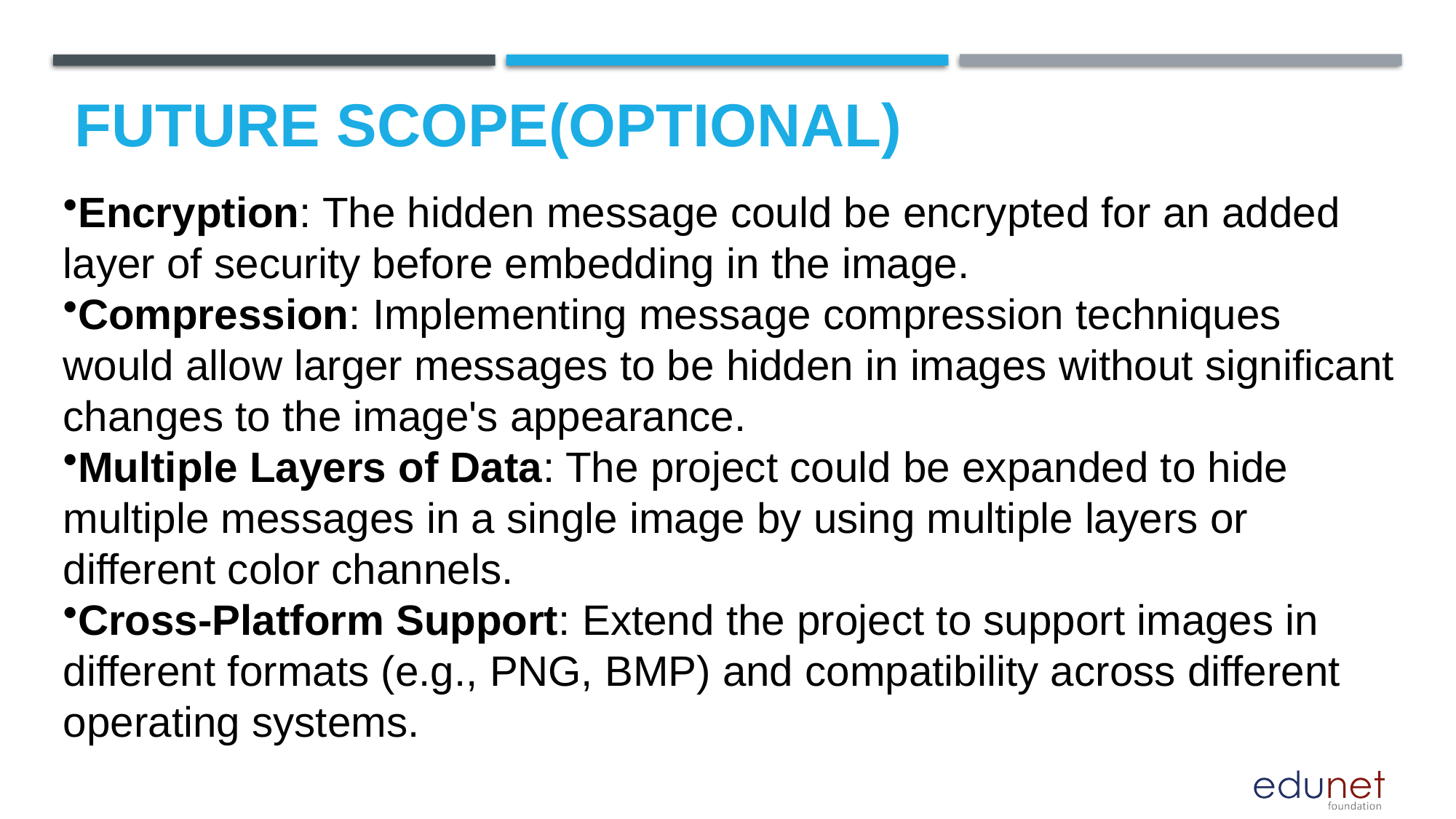

Future scope(optional)
Encryption: The hidden message could be encrypted for an added layer of security before embedding in the image.
Compression: Implementing message compression techniques would allow larger messages to be hidden in images without significant changes to the image's appearance.
Multiple Layers of Data: The project could be expanded to hide multiple messages in a single image by using multiple layers or different color channels.
Cross-Platform Support: Extend the project to support images in different formats (e.g., PNG, BMP) and compatibility across different operating systems.